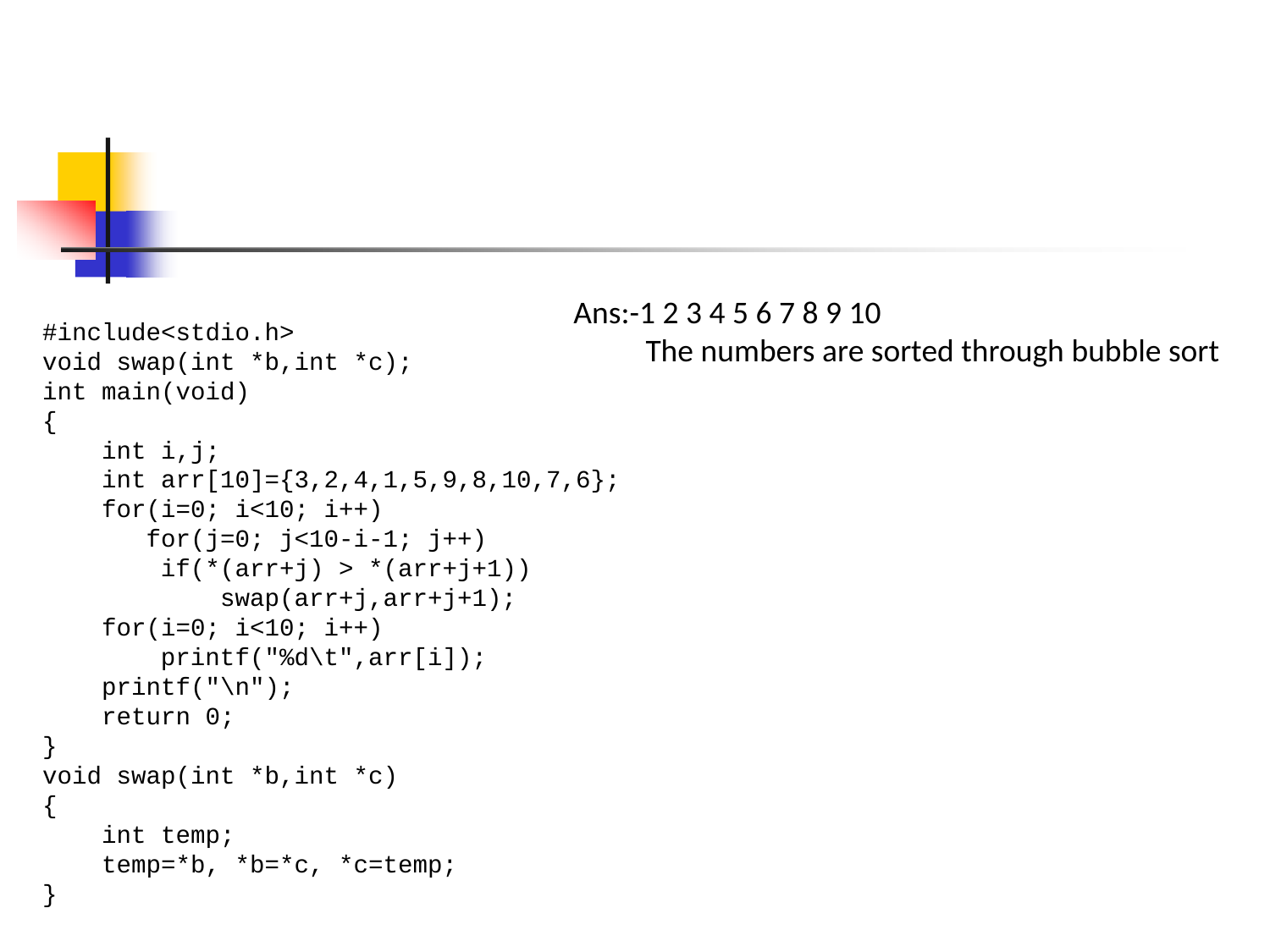

Ans:-1 2 3 4 5 6 7 8 9 10
          The numbers are sorted through bubble sort
#include<stdio.h>
void swap(int *b,int *c);
int main(void)
{
    int i,j;
    int arr[10]={3,2,4,1,5,9,8,10,7,6};
    for(i=0; i<10; i++)
       for(j=0; j<10-i-1; j++)
        if(*(arr+j) > *(arr+j+1))
            swap(arr+j,arr+j+1);
    for(i=0; i<10; i++)
        printf("%d\t",arr[i]);
    printf("\n");
    return 0;
}
void swap(int *b,int *c)
{
    int temp;
    temp=*b, *b=*c, *c=temp;
}